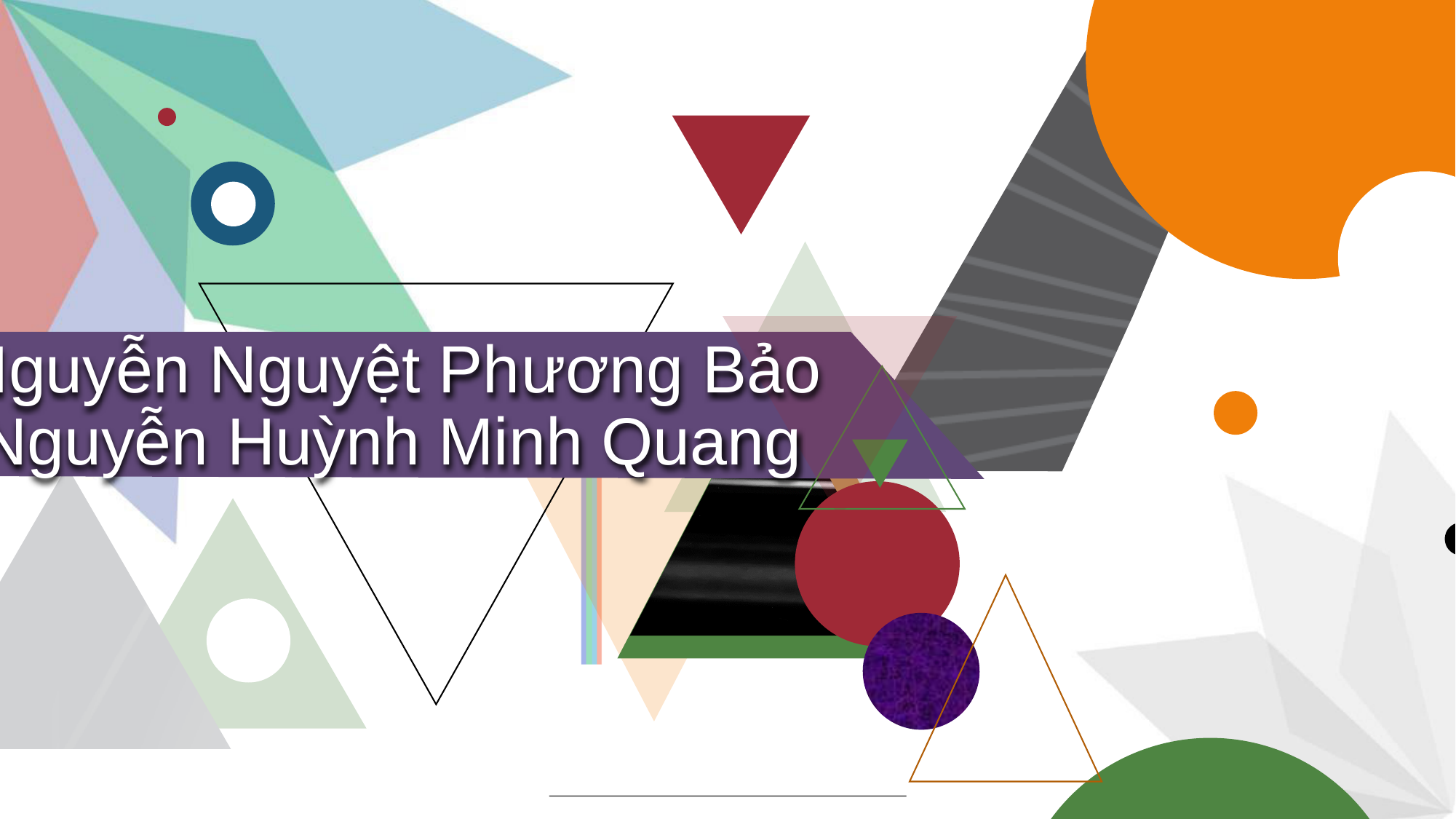

# Nguyễn Nguyệt Phương Bảo Nguyễn Huỳnh Minh Quang